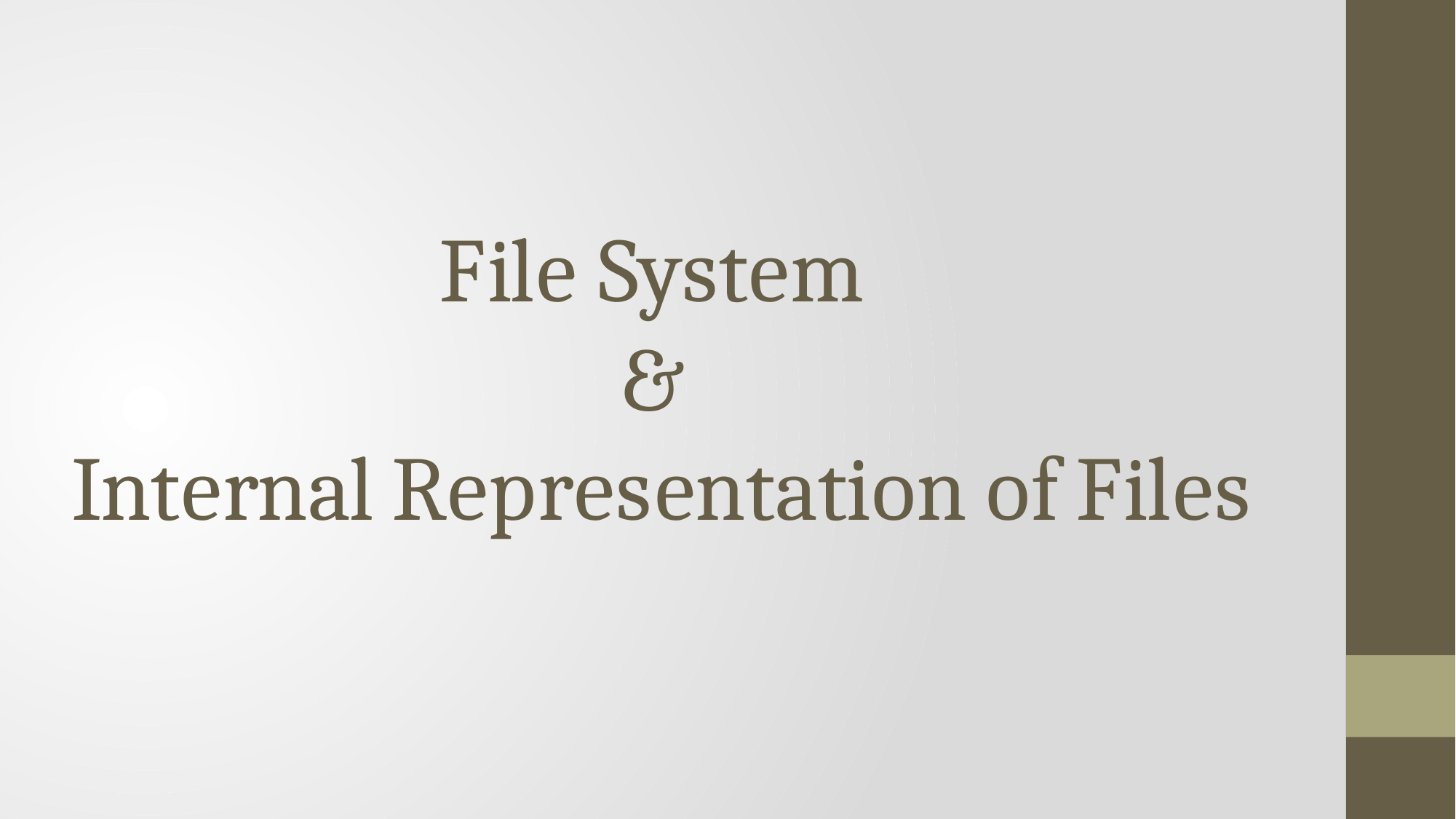

# File System & Internal Representation of Files